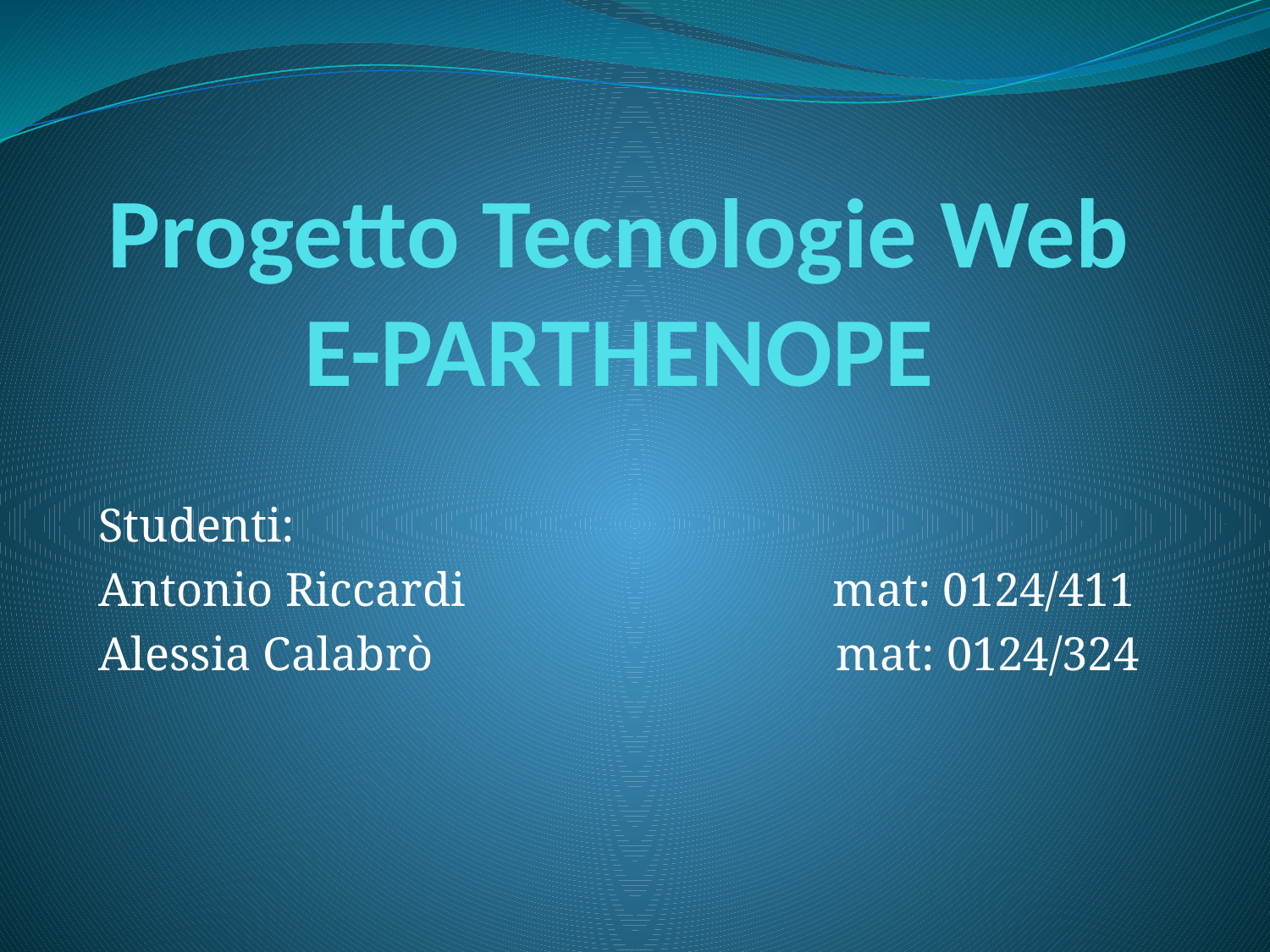

# Progetto Tecnologie Web E-PARTHENOPE

  Studenti:
  Antonio Riccardi                               mat: 0124/411
  Alessia Calabrò                                  mat: 0124/324